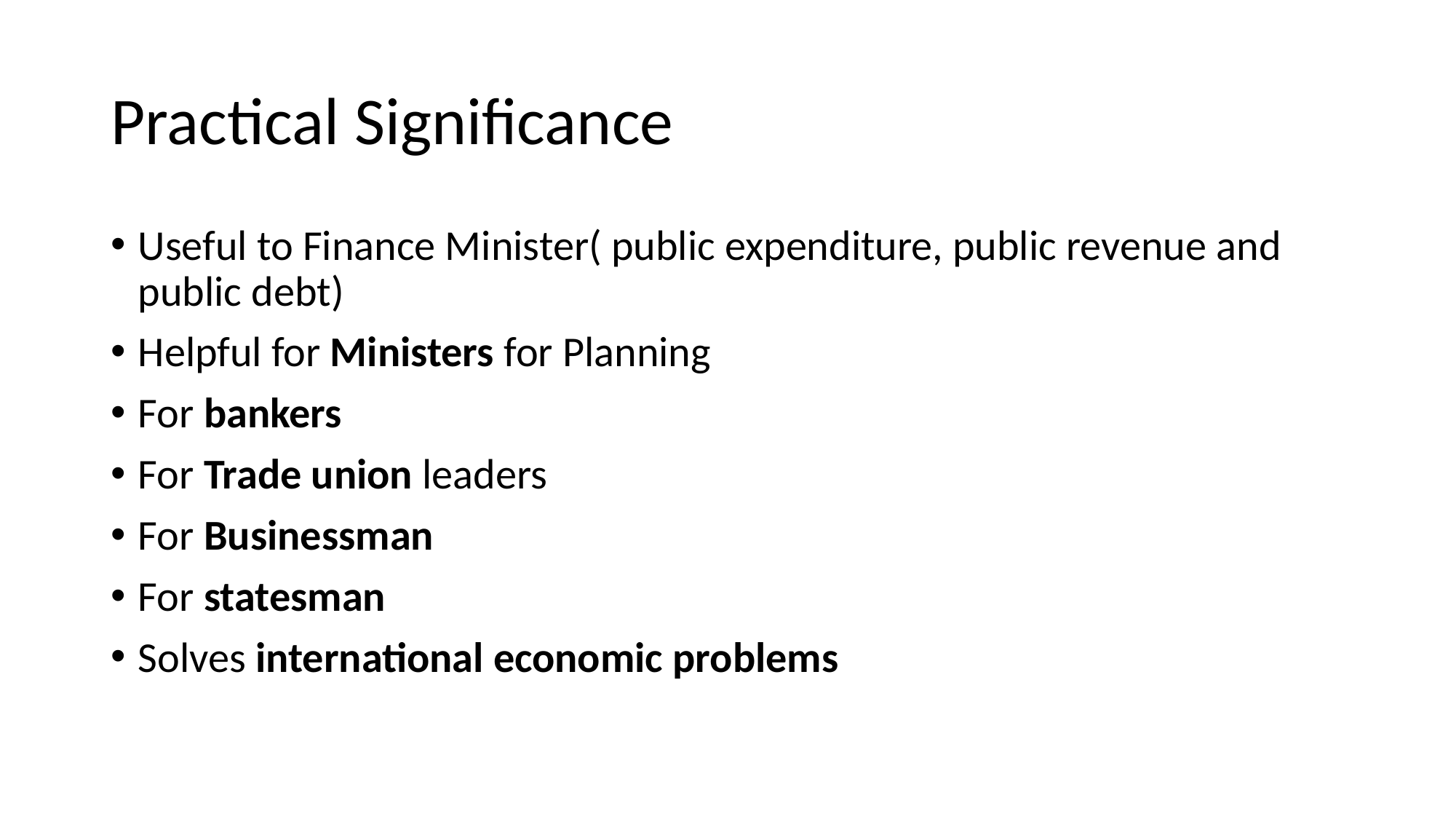

# Practical Significance
Useful to Finance Minister( public expenditure, public revenue and public debt)
Helpful for Ministers for Planning
For bankers
For Trade union leaders
For Businessman
For statesman
Solves international economic problems